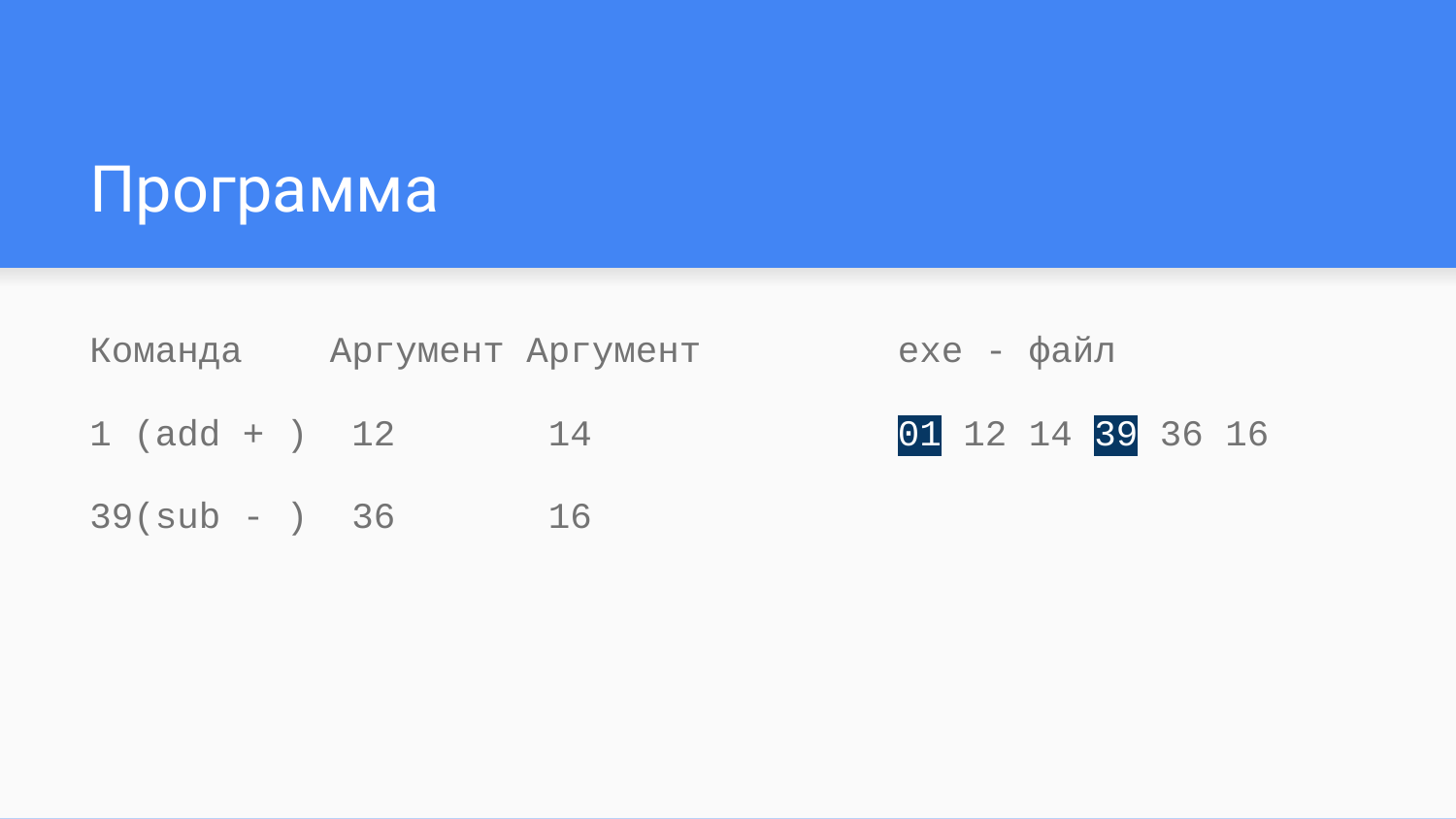

# Программа
Команда    Аргумент Аргумент         exe - файл
1 (add + )  12       14              01 12 14 39 36 16
39(sub - )  36       16